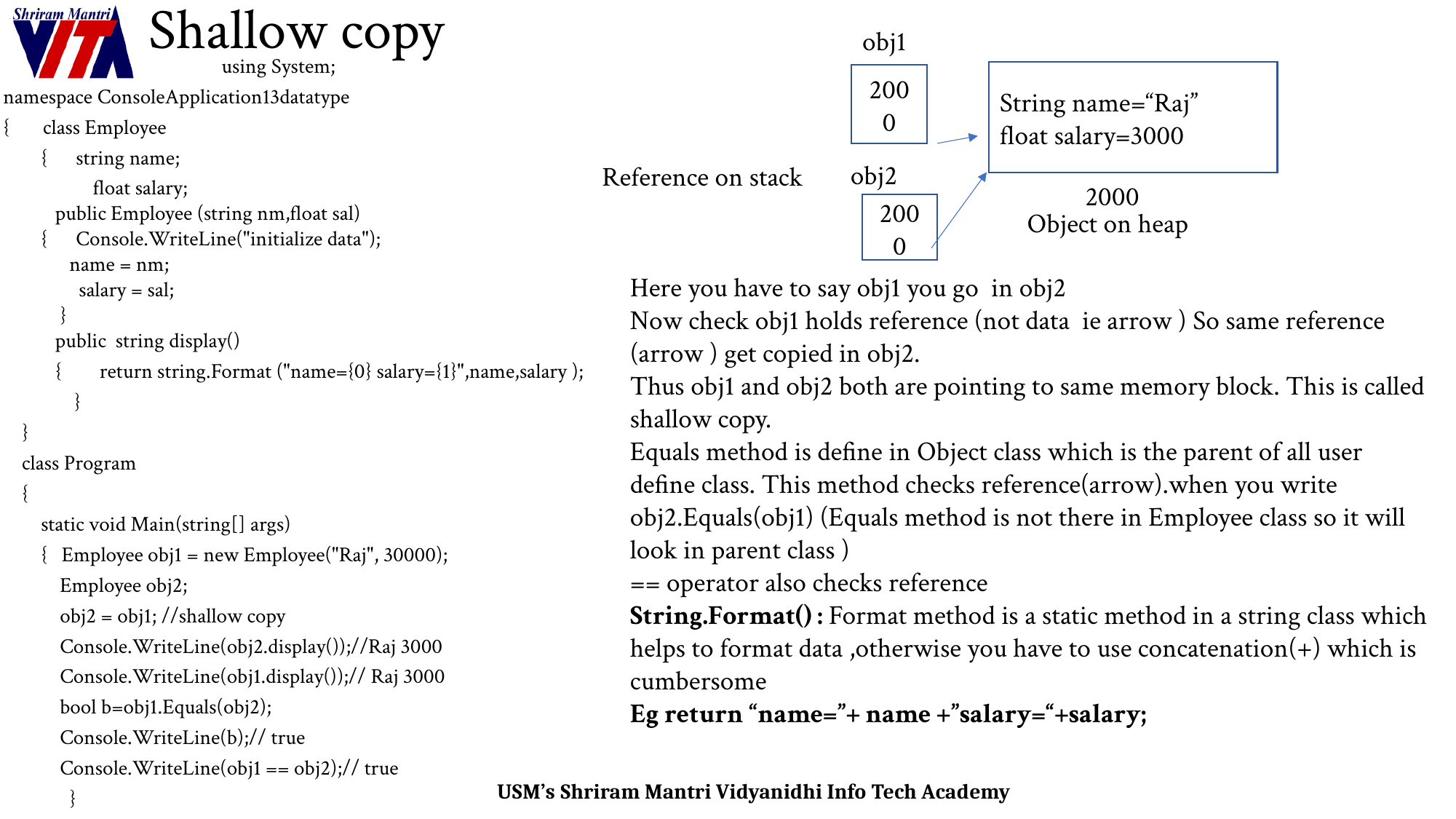

# Shallow copy
obj1
		using System;
namespace ConsoleApplication13datatype
{       class Employee
        {      string name;
                   float salary;
           public Employee (string nm,float sal)
        {      Console.WriteLine("initialize data");
              name = nm;
                salary = sal;
            }
           public  string display()
           {        return string.Format ("name={0} salary={1}",name,salary );
               }
    }
    class Program
    {
        static void Main(string[] args)
        {   Employee obj1 = new Employee("Raj", 30000);
            Employee obj2;
            obj2 = obj1; //shallow copy
            Console.WriteLine(obj2.display());//Raj 3000
            Console.WriteLine(obj1.display());// Raj 3000
            bool b=obj1.Equals(obj2);
            Console.WriteLine(b);// true
            Console.WriteLine(obj1 == obj2);// true
              }
    }
}

String name=“Raj”
float salary=3000
2000
obj2
Reference on stack
2000
2000
Object on heap
Here you have to say obj1 you go  in obj2
Now check obj1 holds reference (not data  ie arrow ) So same reference (arrow ) get copied in obj2.
Thus obj1 and obj2 both are pointing to same memory block. This is called shallow copy.
Equals method is define in Object class which is the parent of all user define class. This method checks reference(arrow).when you write
obj2.Equals(obj1) (Equals method is not there in Employee class so it will look in parent class )
== operator also checks reference
String.Format() : Format method is a static method in a string class which helps to format data ,otherwise you have to use concatenation(+) which is cumbersome
Eg return “name=”+ name +”salary=“+salary;